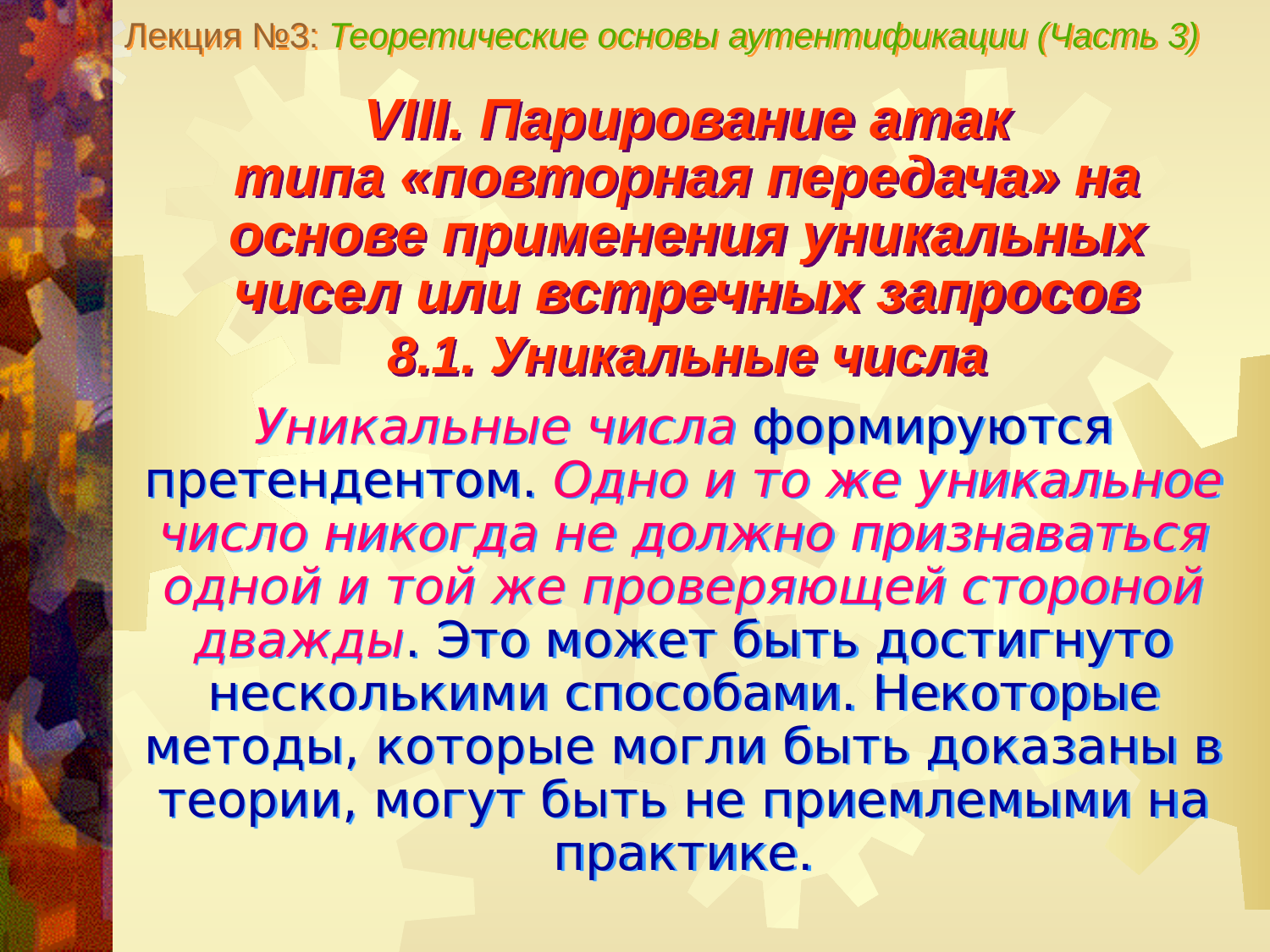

Лекция №3: Теоретические основы аутентификации (Часть 3)
VIII. Парирование атак
типа «повторная передача» на
основе применения уникальных
чисел или встречных запросов
8.1. Уникальные числа
Уникальные числа формируются претендентом. Одно и то же уникальное число никогда не должно признаваться одной и той же проверяющей стороной дважды. Это может быть достигнуто несколькими способами. Некоторые методы, которые могли быть доказаны в теории, могут быть не приемлемыми на практике.